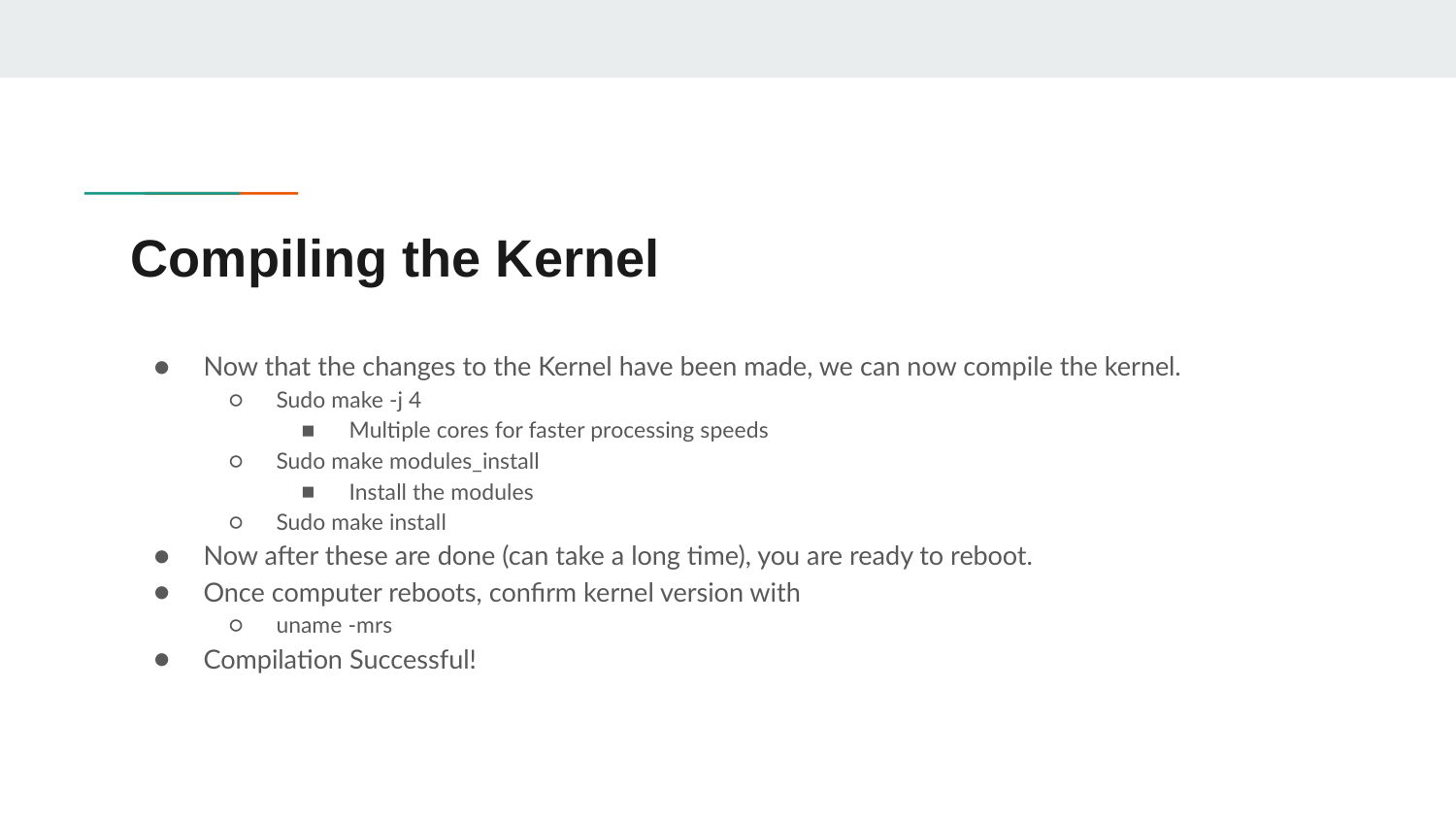

# Compiling the Kernel
Now that the changes to the Kernel have been made, we can now compile the kernel.
Sudo make -j 4
Multiple cores for faster processing speeds
Sudo make modules_install
Install the modules
Sudo make install
Now after these are done (can take a long time), you are ready to reboot.
Once computer reboots, confirm kernel version with
uname -mrs
Compilation Successful!